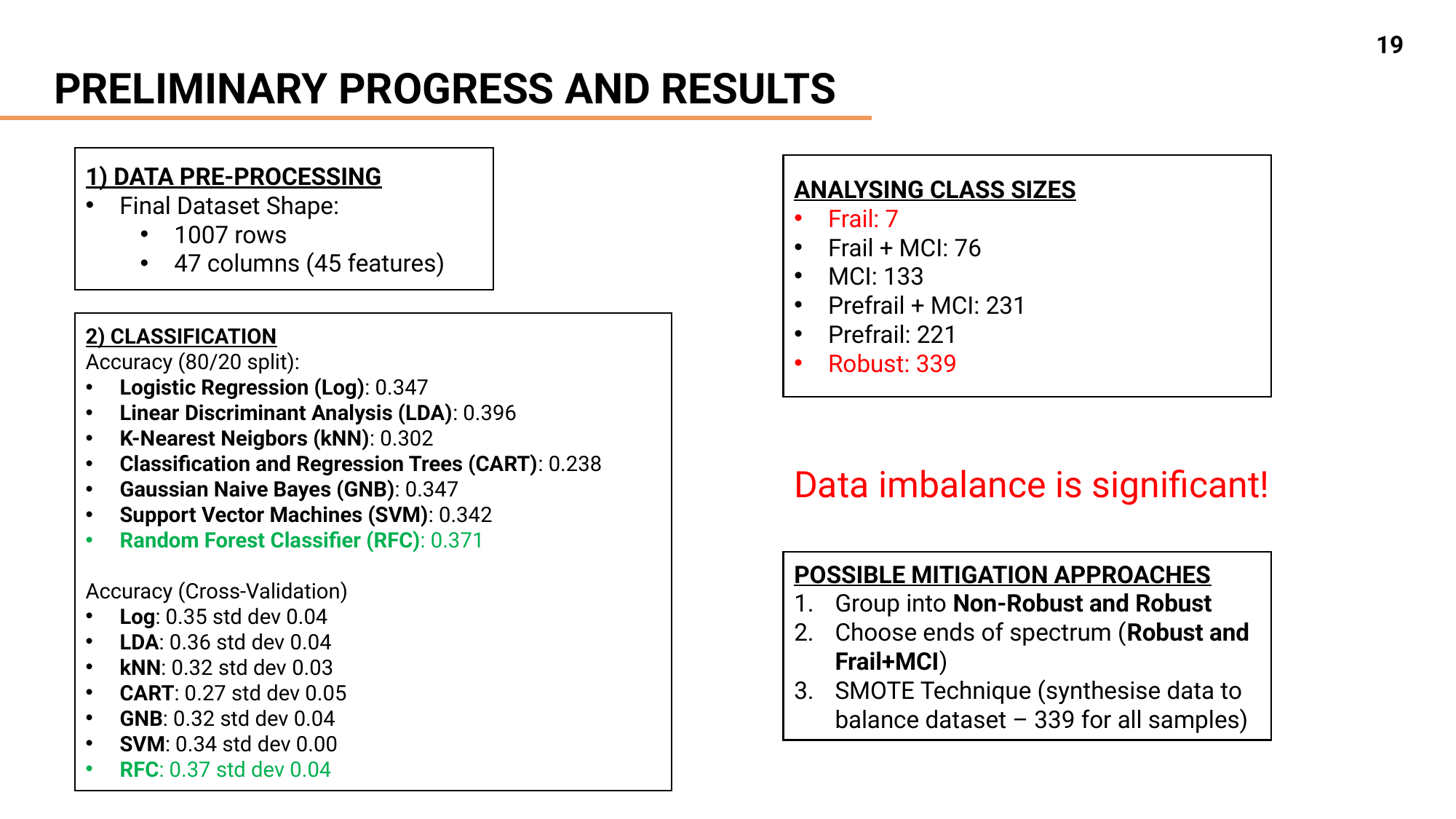

19
PRELIMINARY PROGRESS AND RESULTS
1) DATA PRE-PROCESSING
Final Dataset Shape:
1007 rows
47 columns (45 features)
ANALYSING CLASS SIZES
Frail: 7
Frail + MCI: 76
MCI: 133
Prefrail + MCI: 231
Prefrail: 221
Robust: 339
2) CLASSIFICATION
Accuracy (80/20 split):
Logistic Regression (Log): 0.347
Linear Discriminant Analysis (LDA): 0.396
K-Nearest Neigbors (kNN): 0.302
Classification and Regression Trees (CART): 0.238
Gaussian Naive Bayes (GNB): 0.347
Support Vector Machines (SVM): 0.342
Random Forest Classifier (RFC): 0.371

Accuracy (Cross-Validation)
Log: 0.35 std dev 0.04
LDA: 0.36 std dev 0.04
kNN: 0.32 std dev 0.03
CART: 0.27 std dev 0.05
GNB: 0.32 std dev 0.04
SVM: 0.34 std dev 0.00
RFC: 0.37 std dev 0.04
Data imbalance is significant!
POSSIBLE MITIGATION APPROACHES
Group into Non-Robust and Robust
Choose ends of spectrum (Robust and Frail+MCI)
SMOTE Technique (synthesise data to balance dataset – 339 for all samples)